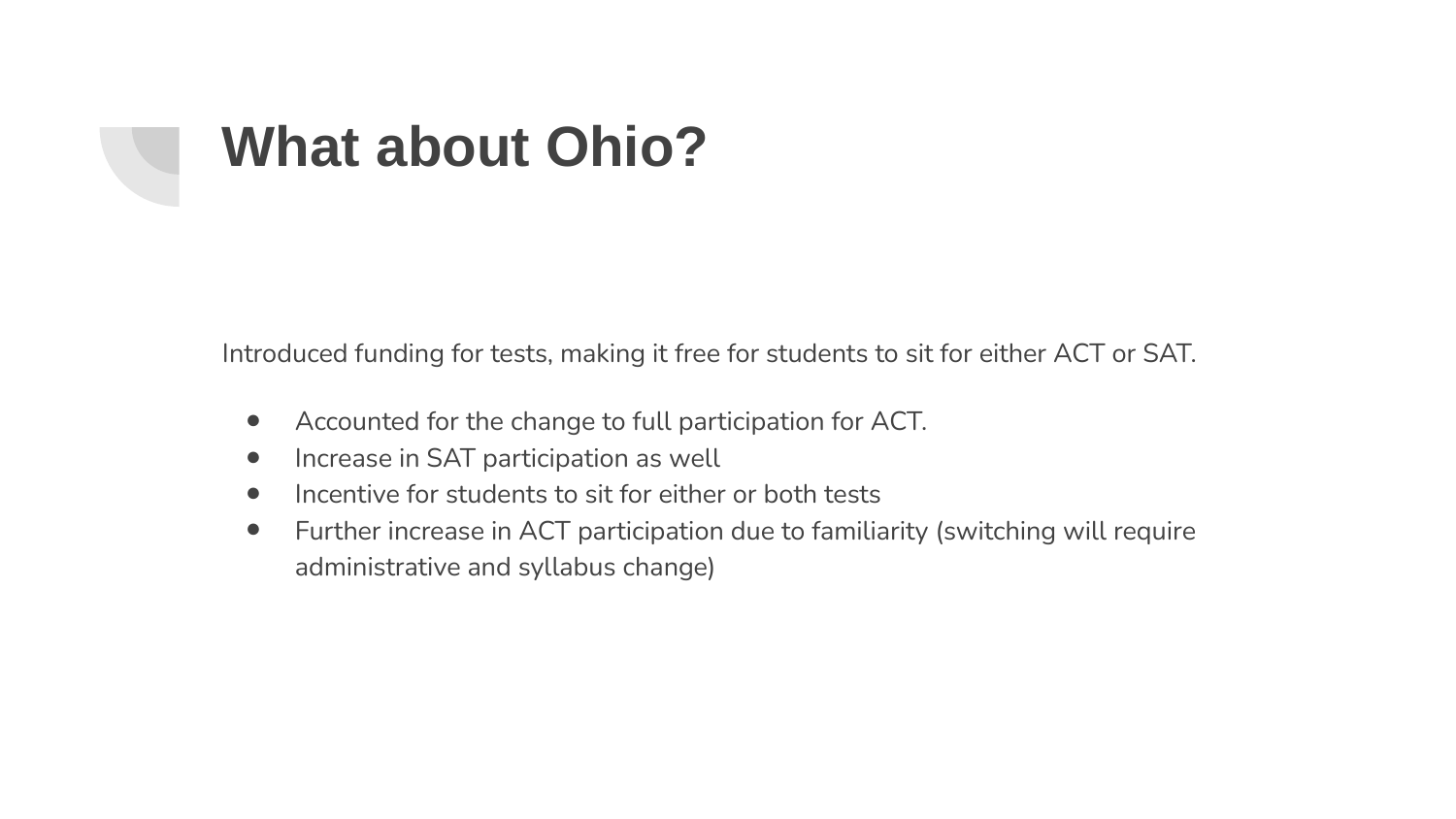

# What about Ohio?
Introduced funding for tests, making it free for students to sit for either ACT or SAT.
Accounted for the change to full participation for ACT.
Increase in SAT participation as well
Incentive for students to sit for either or both tests
Further increase in ACT participation due to familiarity (switching will require administrative and syllabus change)